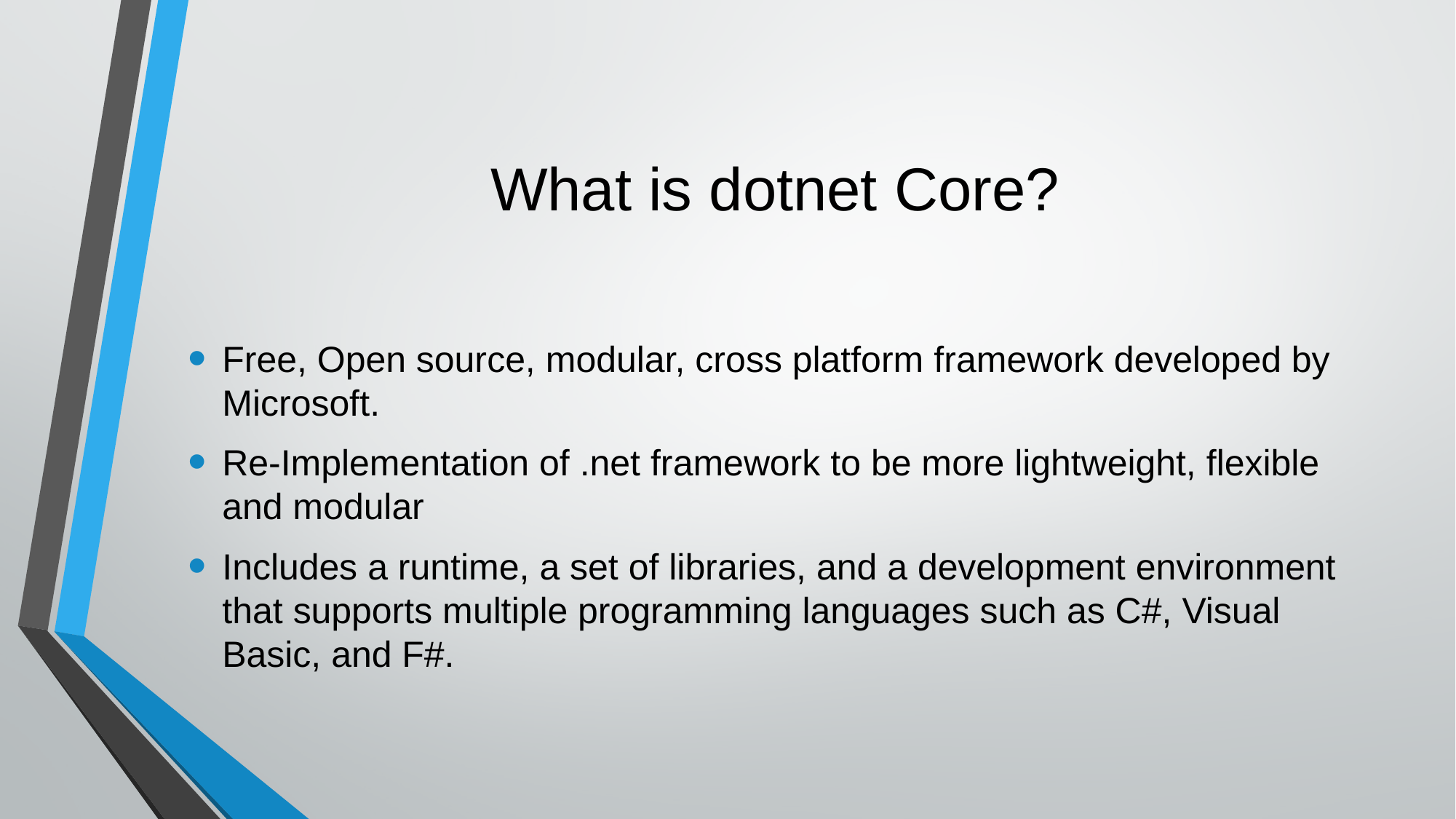

# What is dotnet Core?
Free, Open source, modular, cross platform framework developed by Microsoft.
Re-Implementation of .net framework to be more lightweight, flexible and modular
Includes a runtime, a set of libraries, and a development environment that supports multiple programming languages such as C#, Visual Basic, and F#.